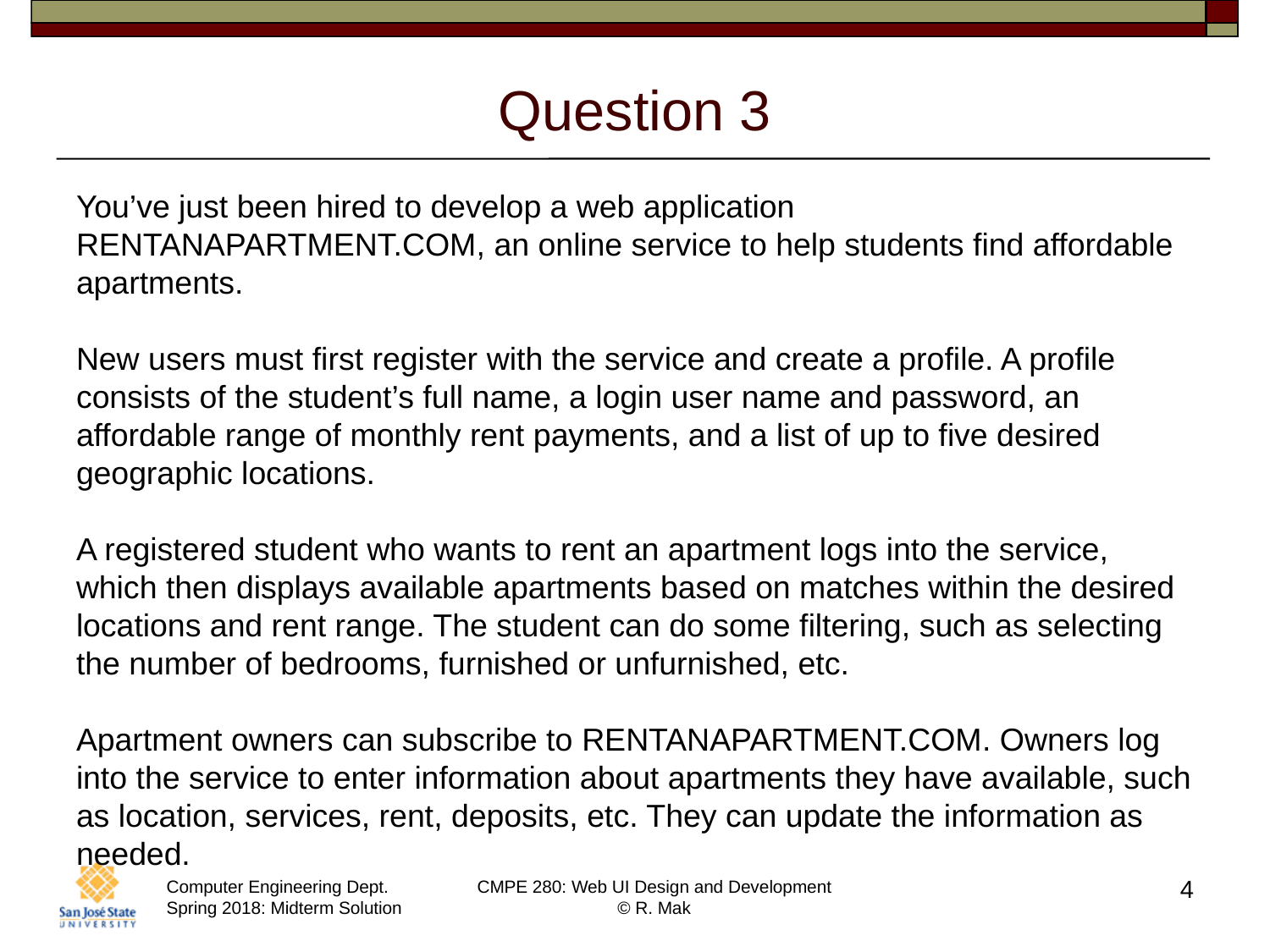

# Question 3
You’ve just been hired to develop a web application RentAnApartment.com, an online service to help students find affordable apartments.
New users must first register with the service and create a profile. A profile consists of the student’s full name, a login user name and password, an affordable range of monthly rent payments, and a list of up to five desired geographic locations.
A registered student who wants to rent an apartment logs into the service, which then displays available apartments based on matches within the desired locations and rent range. The student can do some filtering, such as selecting the number of bedrooms, furnished or unfurnished, etc.
Apartment owners can subscribe to RentAnApartment.com. Owners log into the service to enter information about apartments they have available, such as location, services, rent, deposits, etc. They can update the information as needed.
4